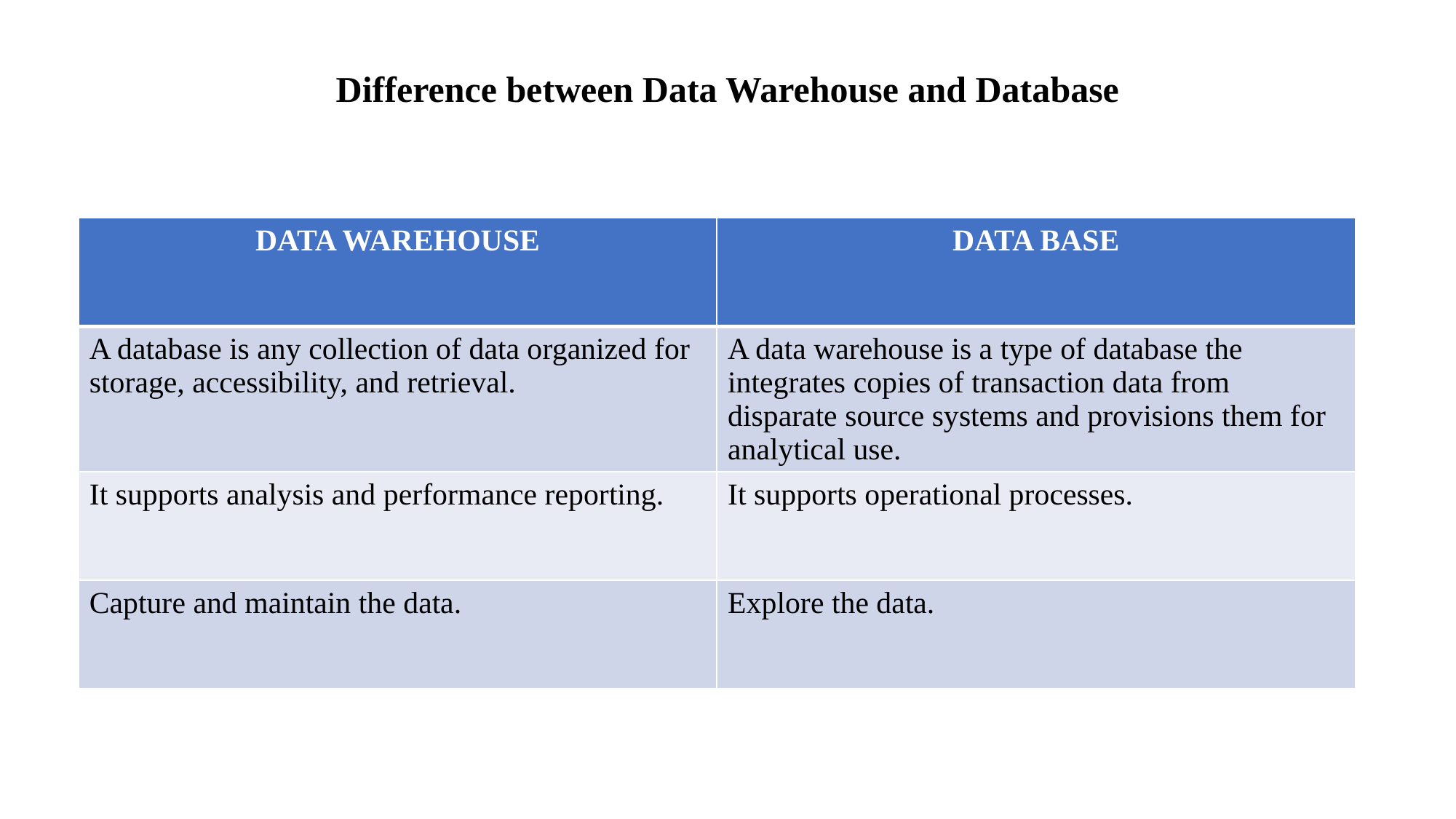

# Difference between Data Warehouse and Database
| DATA WAREHOUSE | DATA BASE |
| --- | --- |
| A database is any collection of data organized for storage, accessibility, and retrieval. | A data warehouse is a type of database the integrates copies of transaction data from disparate source systems and provisions them for analytical use. |
| It supports analysis and performance reporting. | It supports operational processes. |
| Capture and maintain the data. | Explore the data. |